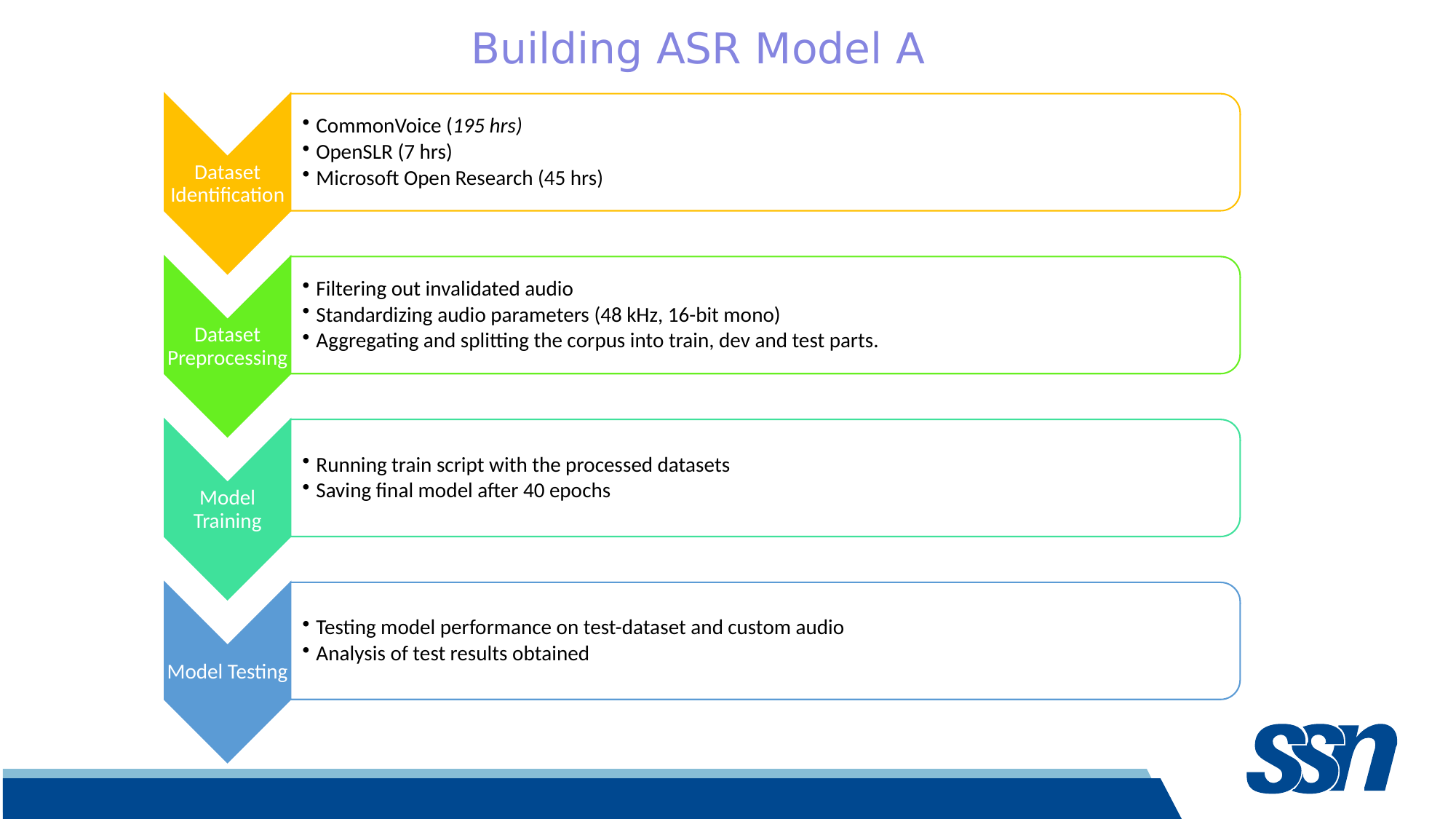

Building ASR Model A
Dataset Identification
CommonVoice (195 hrs)
OpenSLR (7 hrs)
Microsoft Open Research (45 hrs)
Dataset Preprocessing
Filtering out invalidated audio
Standardizing audio parameters (48 kHz, 16-bit mono)
Aggregating and splitting the corpus into train, dev and test parts.
Model Training
Running train script with the processed datasets
Saving final model after 40 epochs
Model Testing
Testing model performance on test-dataset and custom audio
Analysis of test results obtained